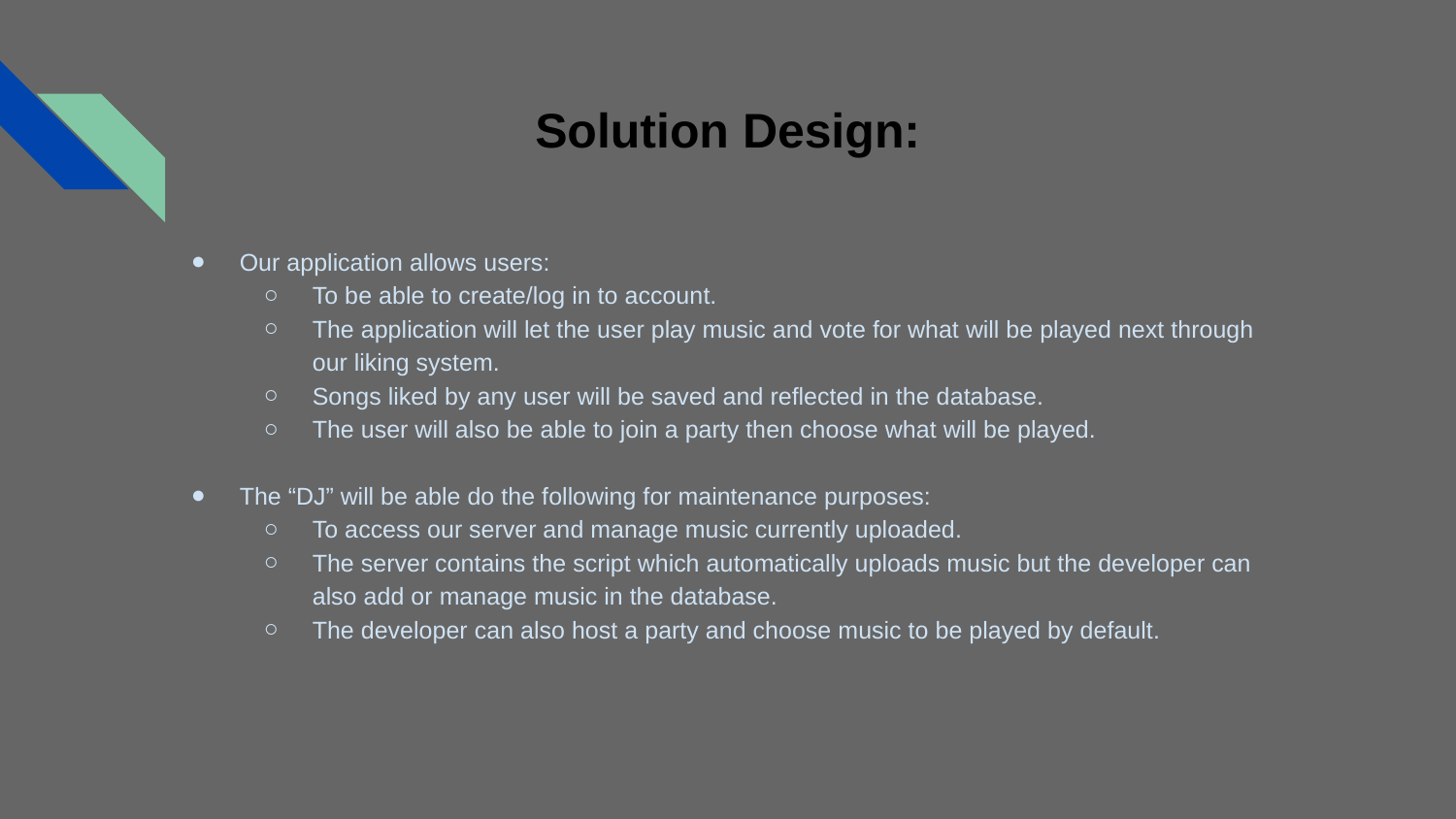

# Solution Design:

Our application allows users:
To be able to create/log in to account.
The application will let the user play music and vote for what will be played next through our liking system.
Songs liked by any user will be saved and reflected in the database.
The user will also be able to join a party then choose what will be played.

The “DJ” will be able do the following for maintenance purposes:
To access our server and manage music currently uploaded.
The server contains the script which automatically uploads music but the developer can also add or manage music in the database.
The developer can also host a party and choose music to be played by default.